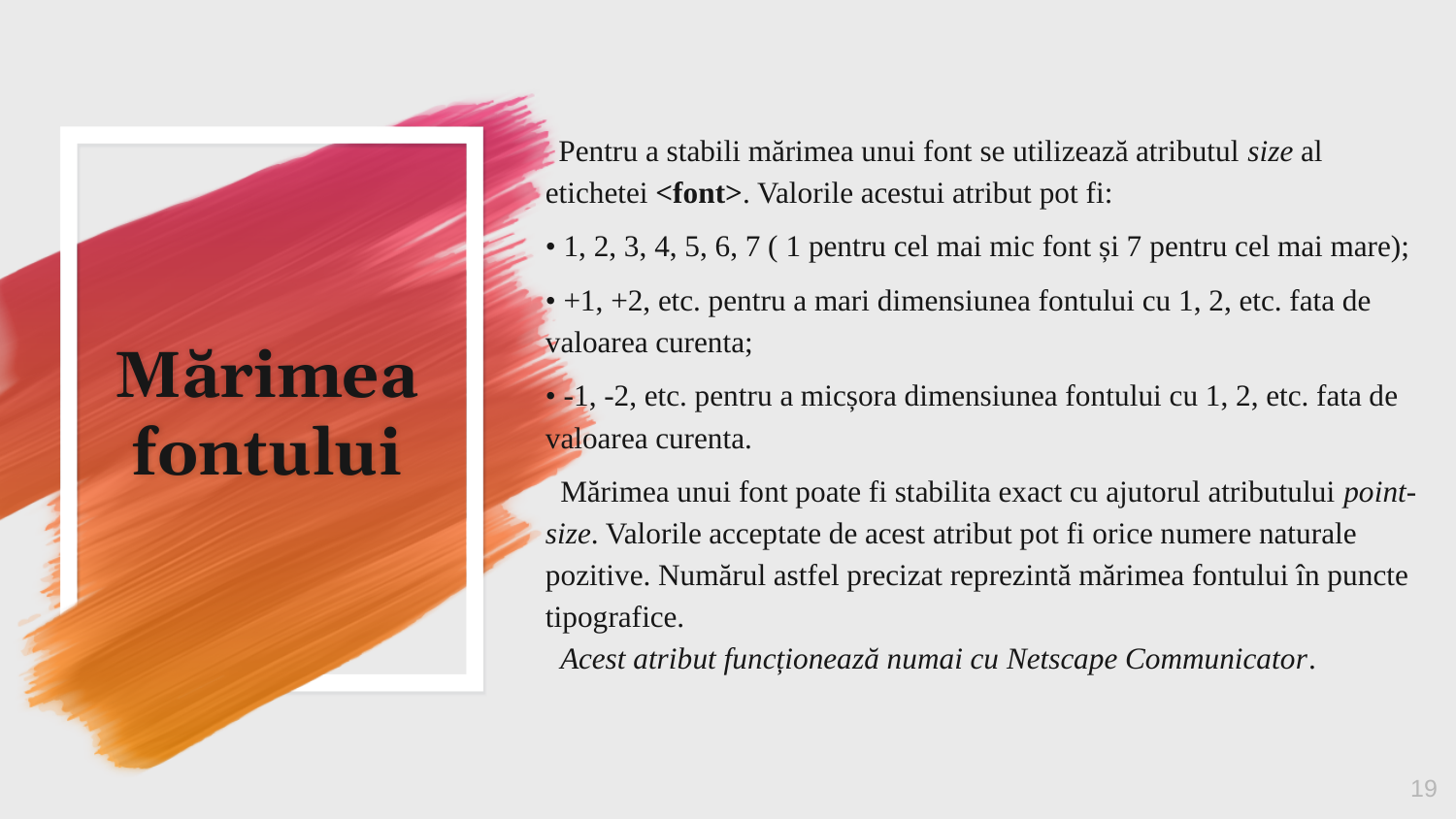

Pentru a stabili mărimea unui font se utilizează atributul size al etichetei <font>. Valorile acestui atribut pot fi:
• 1, 2, 3, 4, 5, 6, 7 ( 1 pentru cel mai mic font și 7 pentru cel mai mare);
• +1, +2, etc. pentru a mari dimensiunea fontului cu 1, 2, etc. fata de valoarea curenta;
• -1, -2, etc. pentru a micșora dimensiunea fontului cu 1, 2, etc. fata de valoarea curenta.
  Mărimea unui font poate fi stabilita exact cu ajutorul atributului point-size. Valorile acceptate de acest atribut pot fi orice numere naturale pozitive. Numărul astfel precizat reprezintă mărimea fontului în puncte tipografice.
  Acest atribut funcționează numai cu Netscape Communicator.

# Mărimea fontului
19